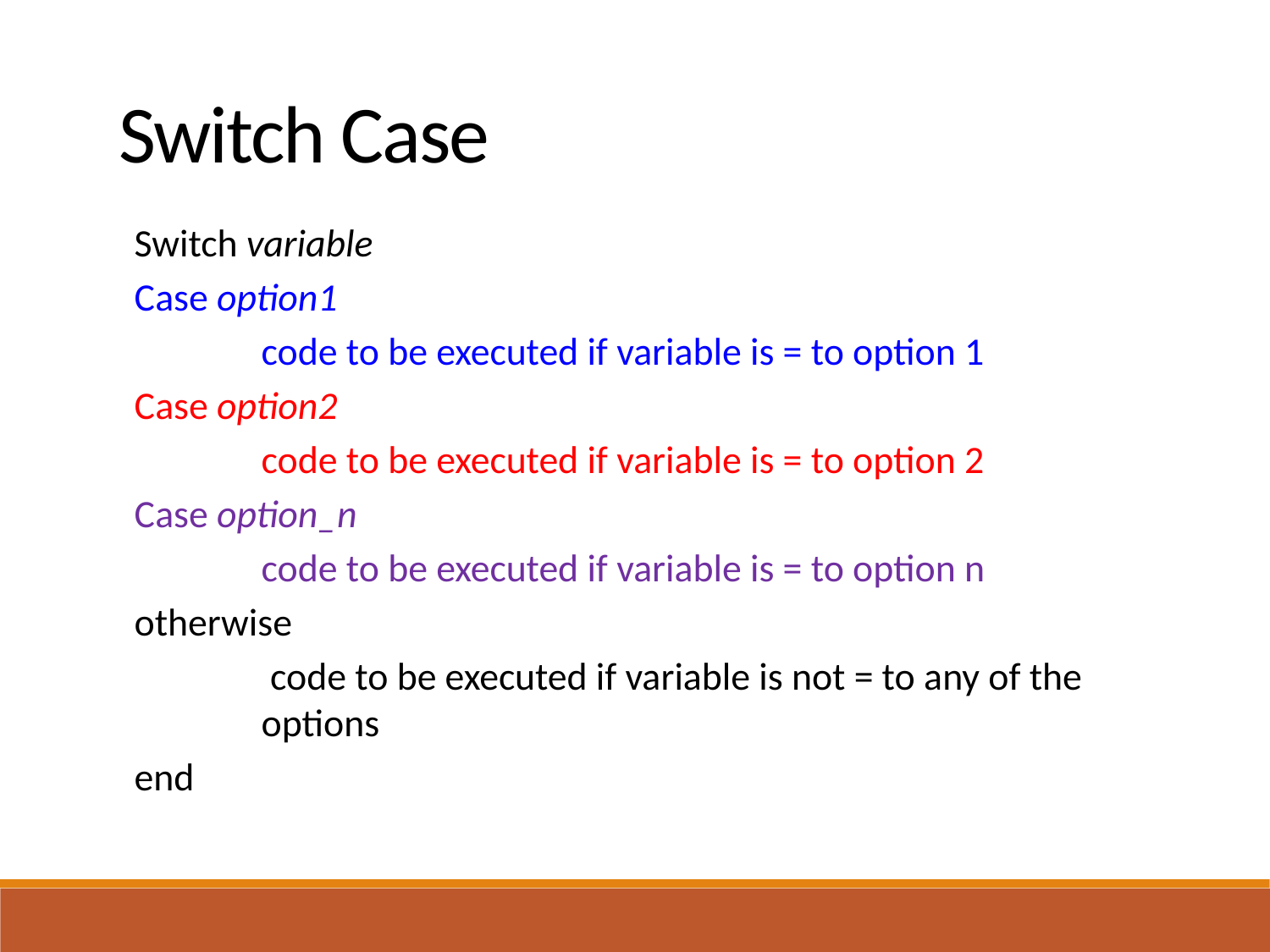

Switch Case
Switch variable
Case option1
	code to be executed if variable is = to option 1
Case option2
	code to be executed if variable is = to option 2
Case option_n
	code to be executed if variable is = to option n
otherwise
	 code to be executed if variable is not = to any of the 	    	options
end